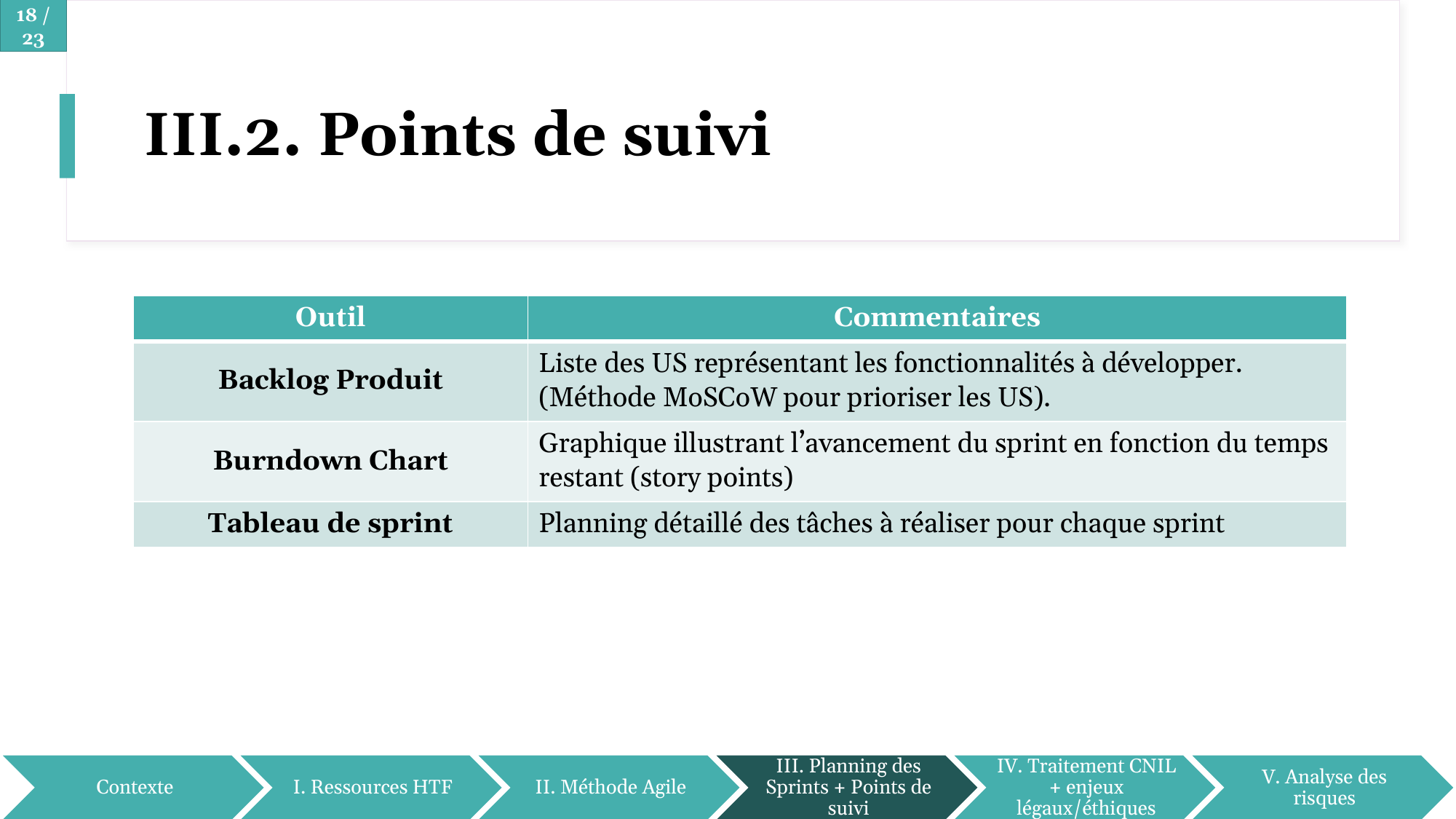

# III.2. Points de suivi
| Outil | Commentaires |
| --- | --- |
| Backlog Produit | Liste des US représentant les fonctionnalités à développer. (Méthode MoSCoW pour prioriser les US). |
| Burndown Chart | Graphique illustrant l’avancement du sprint en fonction du temps restant (story points) |
| Tableau de sprint | Planning détaillé des tâches à réaliser pour chaque sprint |
Contexte
I. Ressources HTF
II. Méthode Agile
III. Planning des Sprints + Points de suivi
IV. Traitement CNIL + enjeux légaux/éthiques
V. Analyse des risques